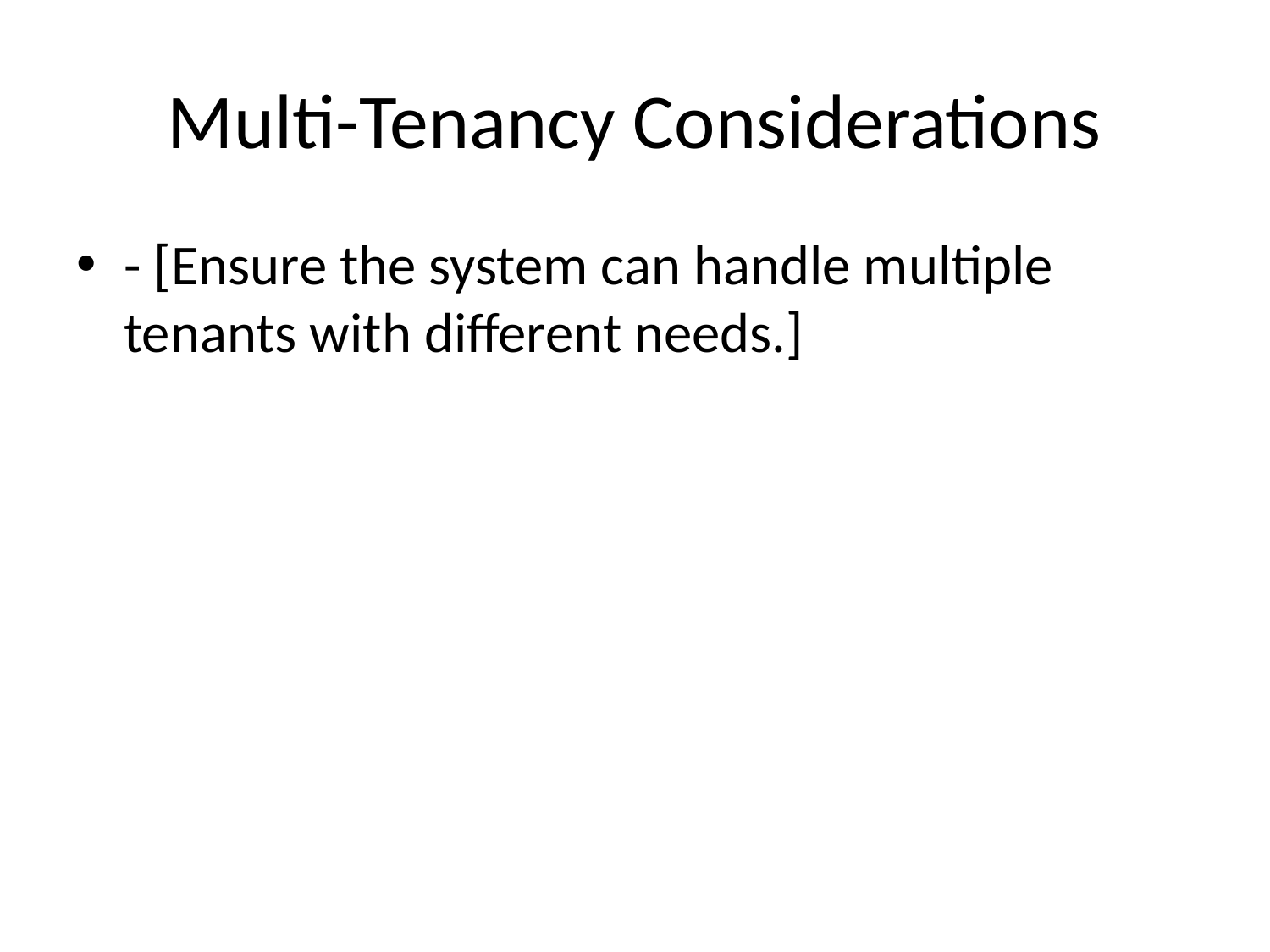

# Multi-Tenancy Considerations
- [Ensure the system can handle multiple tenants with different needs.]